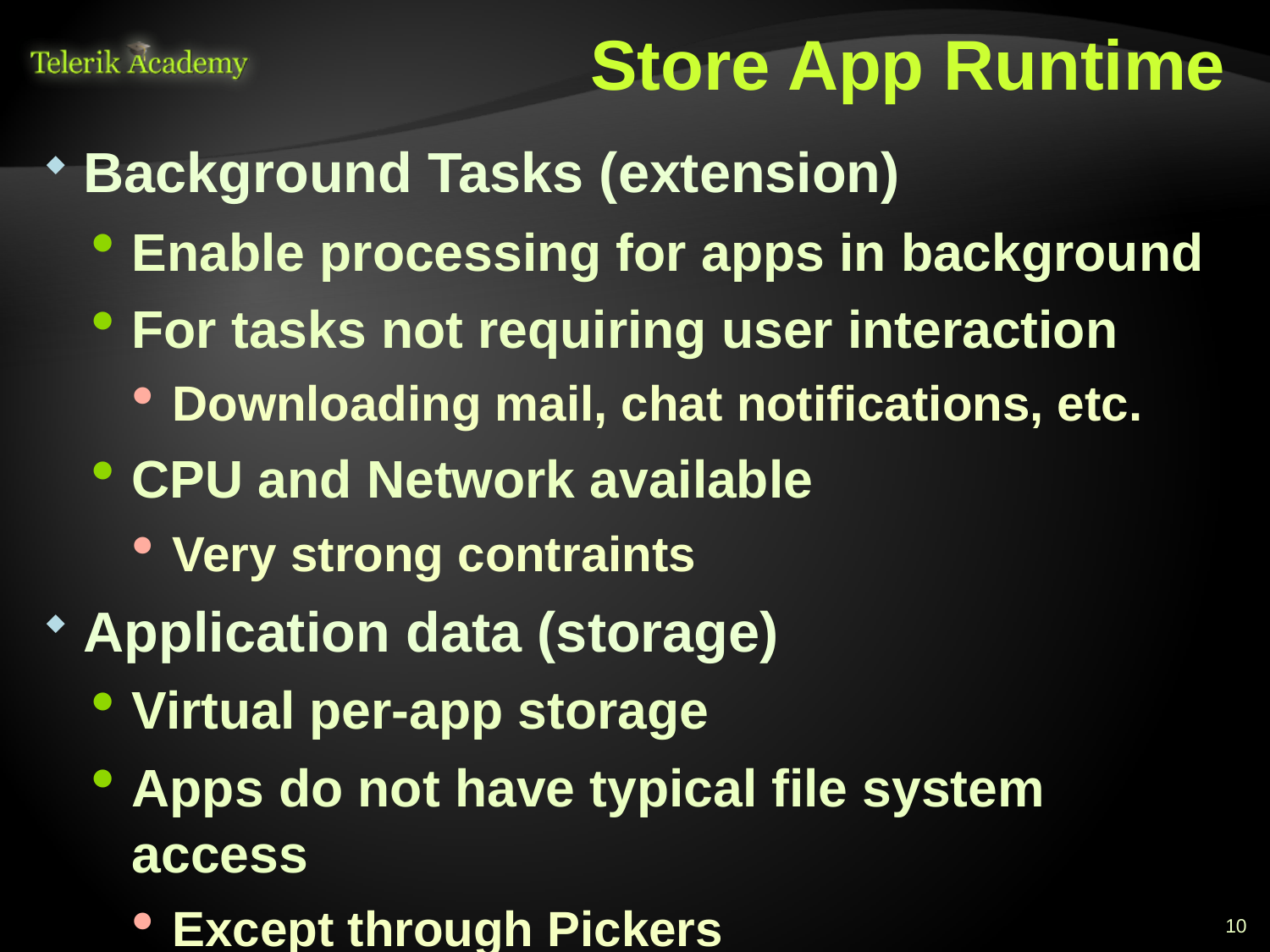

# Store App Runtime
Background Tasks (extension)
Enable processing for apps in background
For tasks not requiring user interaction
Downloading mail, chat notifications, etc.
CPU and Network available
Very strong contraints
Application data (storage)
Virtual per-app storage
Apps do not have typical file system access
Except through Pickers
10